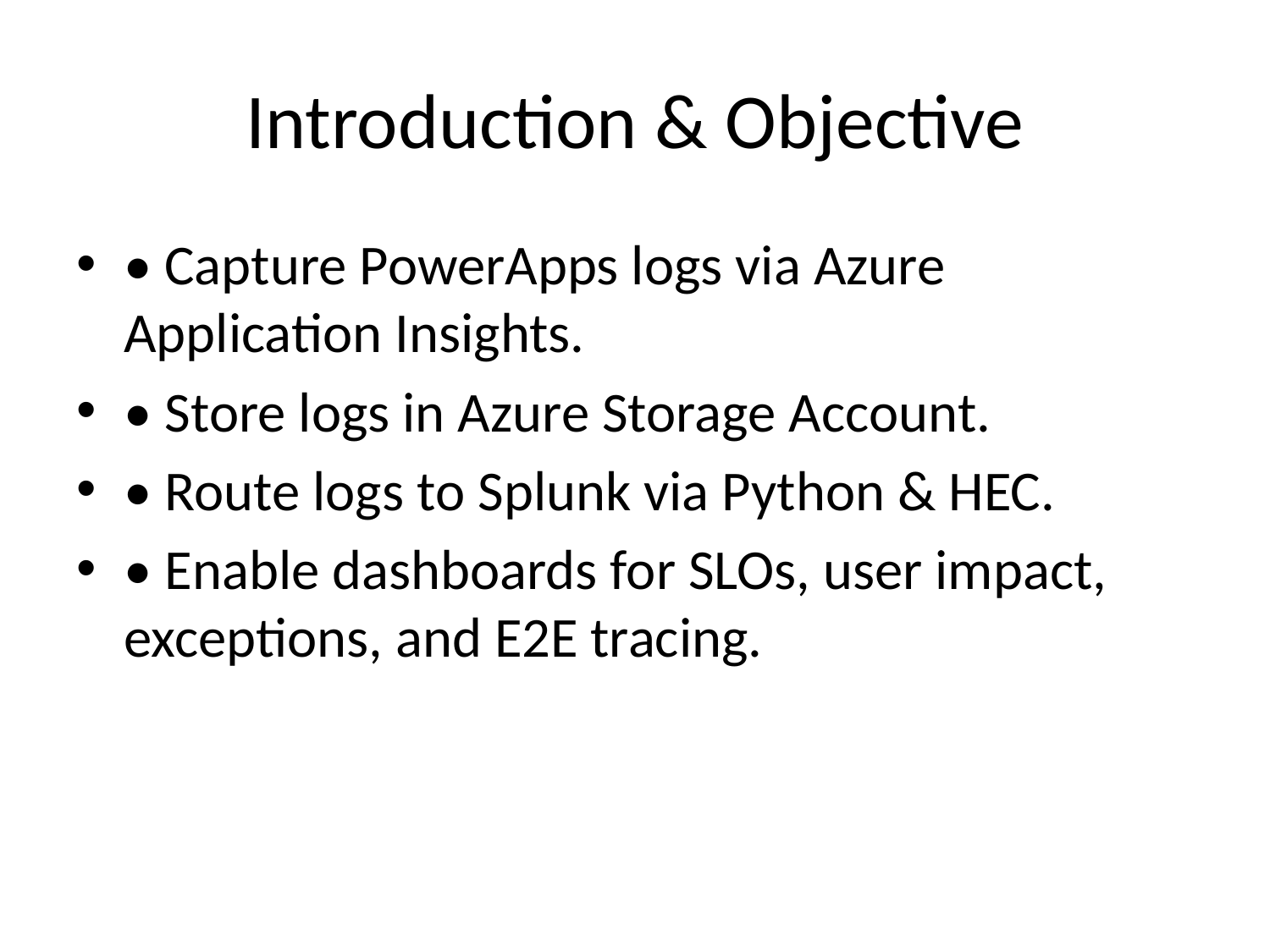

# Introduction & Objective
• Capture PowerApps logs via Azure Application Insights.
• Store logs in Azure Storage Account.
• Route logs to Splunk via Python & HEC.
• Enable dashboards for SLOs, user impact, exceptions, and E2E tracing.